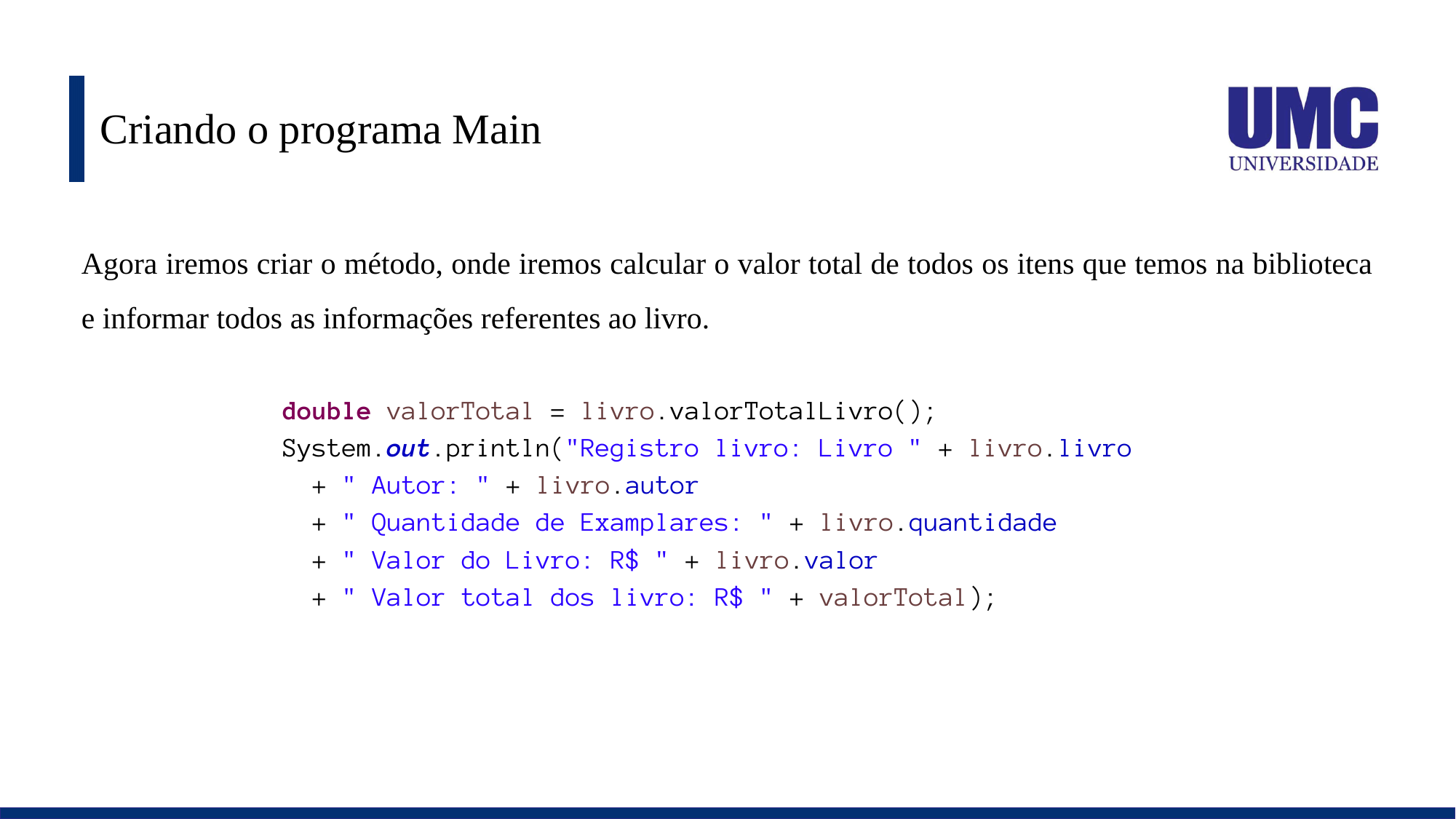

# Criando o programa Main
Agora iremos criar o método, onde iremos calcular o valor total de todos os itens que temos na biblioteca e informar todos as informações referentes ao livro.
double valorTotal = livro.valorTotalLivro();
System.out.println("Registro livro: Livro " + livro.livro
+ " Autor: " + livro.autor
+ " Quantidade de Examplares: " + livro.quantidade
+ " Valor do Livro: R$ " + livro.valor
+ " Valor total dos livro: R$ " + valorTotal);